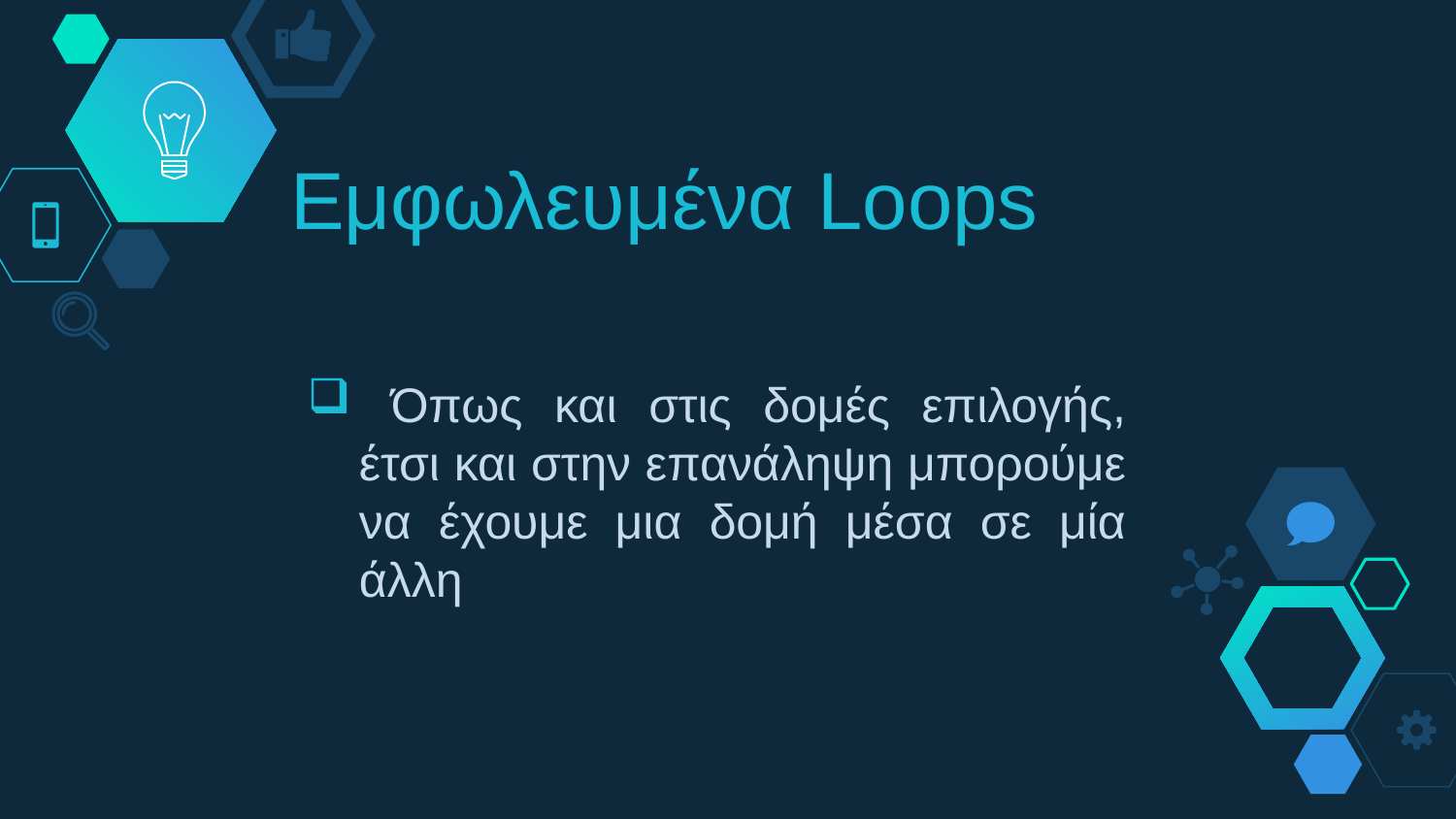

# Εμφωλευμένα Loops
 Όπως και στις δομές επιλογής, έτσι και στην επανάληψη μπορούμε να έχουμε μια δομή μέσα σε μία άλλη